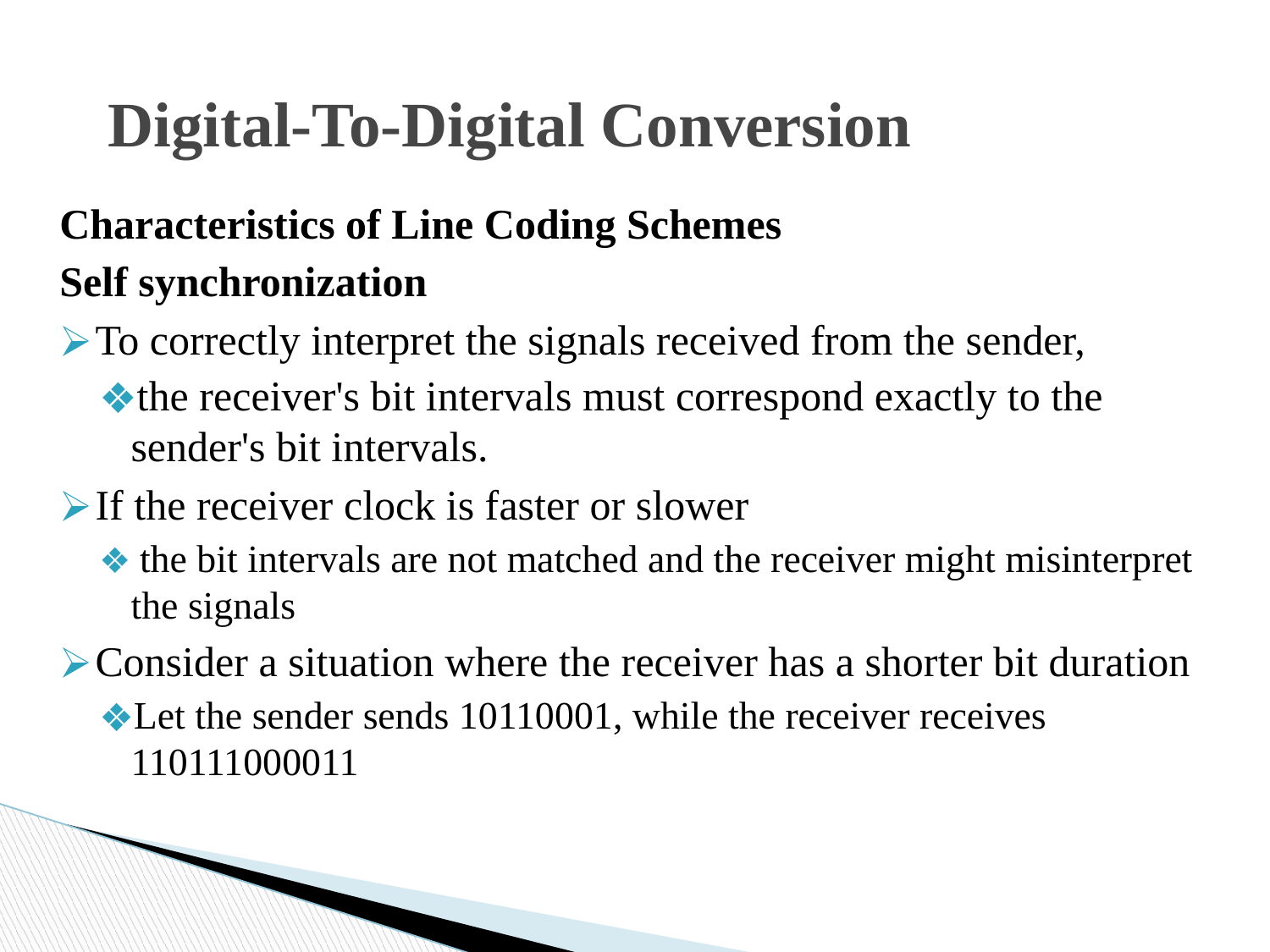

# Digital-To-Digital Conversion
Characteristics of Line Coding Schemes
Self synchronization
To correctly interpret the signals received from the sender,
the receiver's bit intervals must correspond exactly to the sender's bit intervals.
If the receiver clock is faster or slower
 the bit intervals are not matched and the receiver might misinterpret the signals
Consider a situation where the receiver has a shorter bit duration
Let the sender sends 10110001, while the receiver receives 110111000011